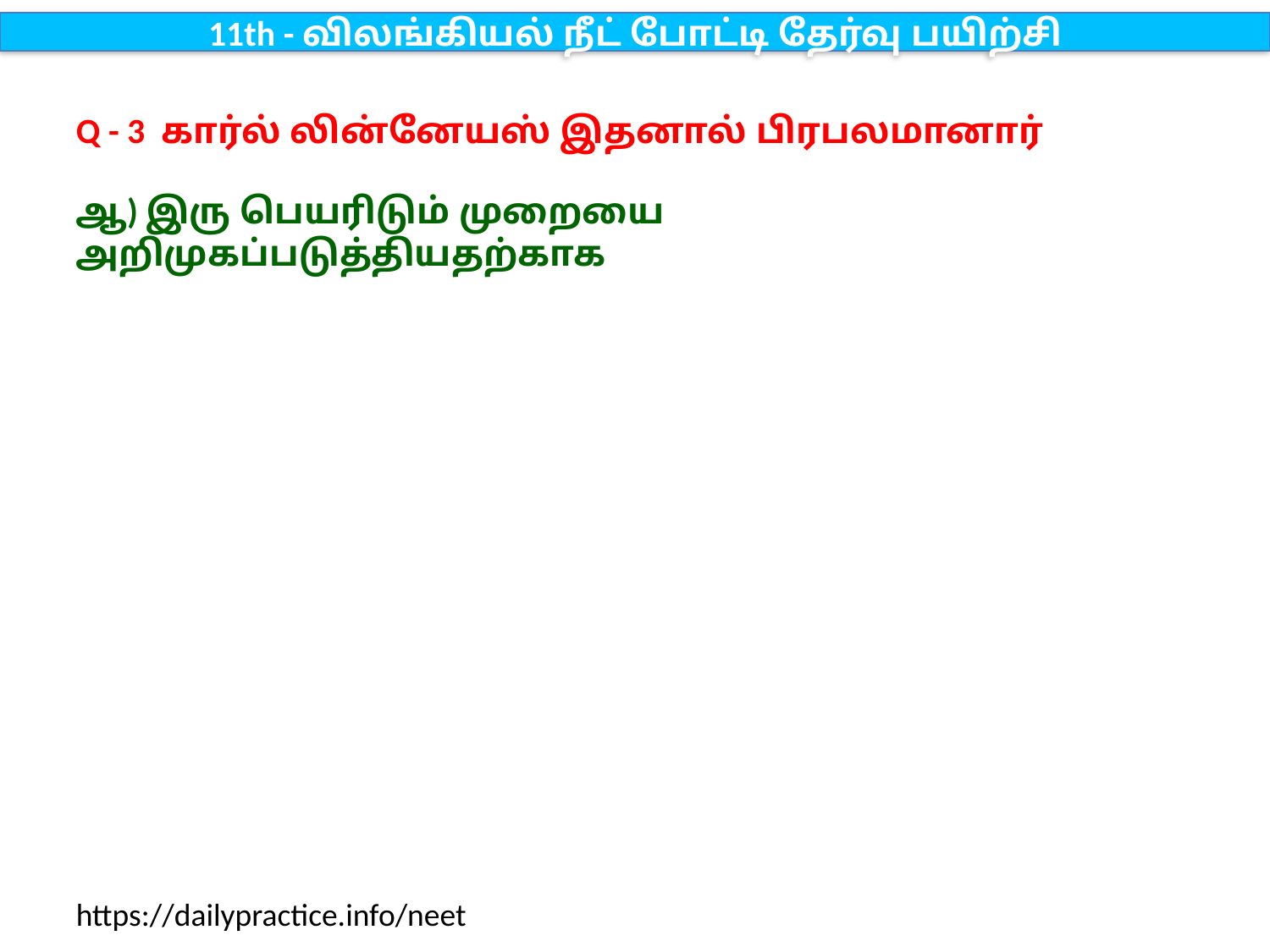

11th - விலங்கியல் நீட் போட்டி தேர்வு பயிற்சி

Q - 3  கார்ல் லின்னேயஸ் இதனால் பிரபலமானார்

ஆ) இரு பெயரிடும் முறையை அறிமுகப்படுத்தியதற்காக
https://dailypractice.info/neet